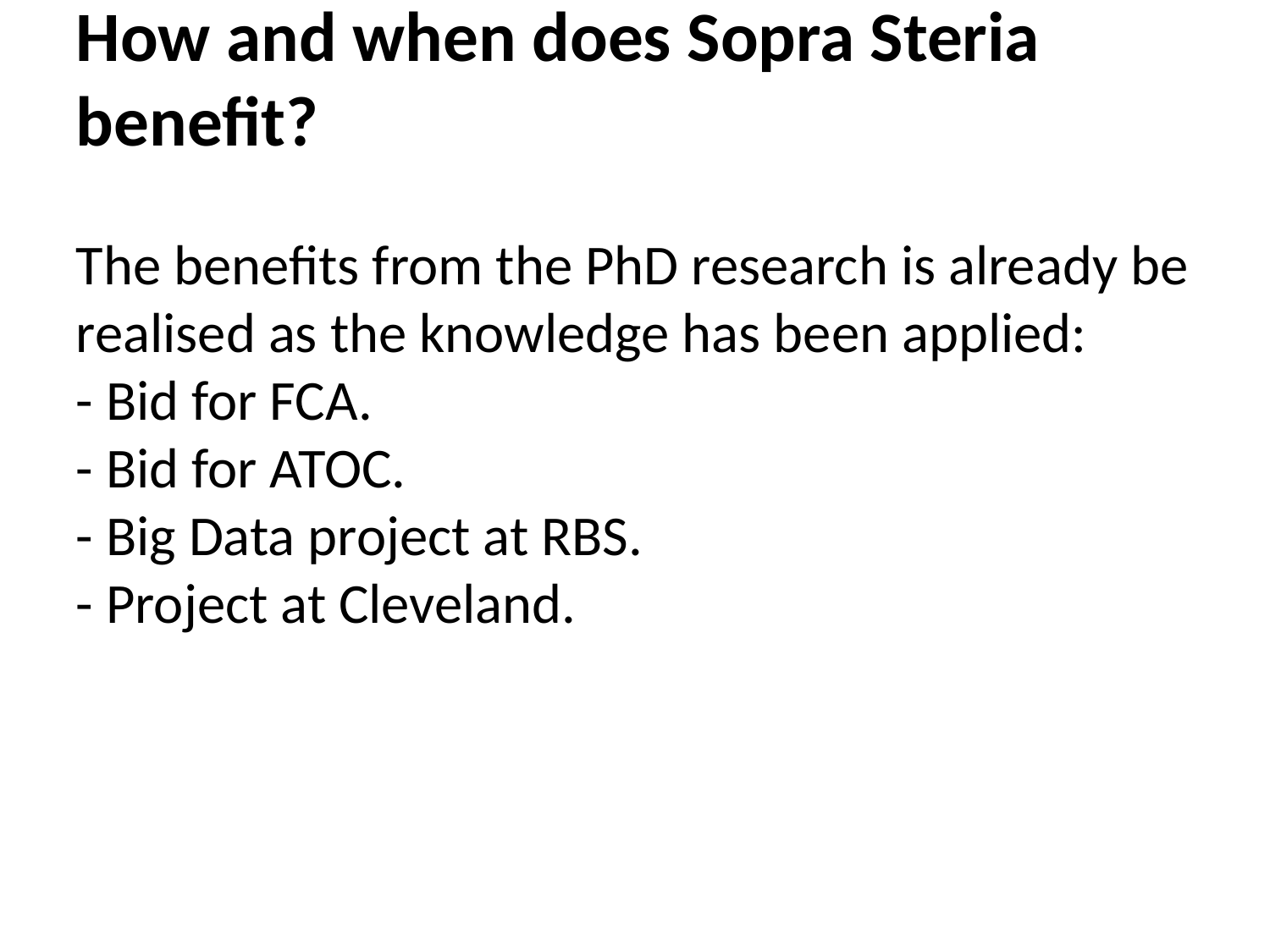

How and when does Sopra Steria benefit?

The benefits from the PhD research is already be realised as the knowledge has been applied:
- Bid for FCA.
- Bid for ATOC.
- Big Data project at RBS.
- Project at Cleveland.